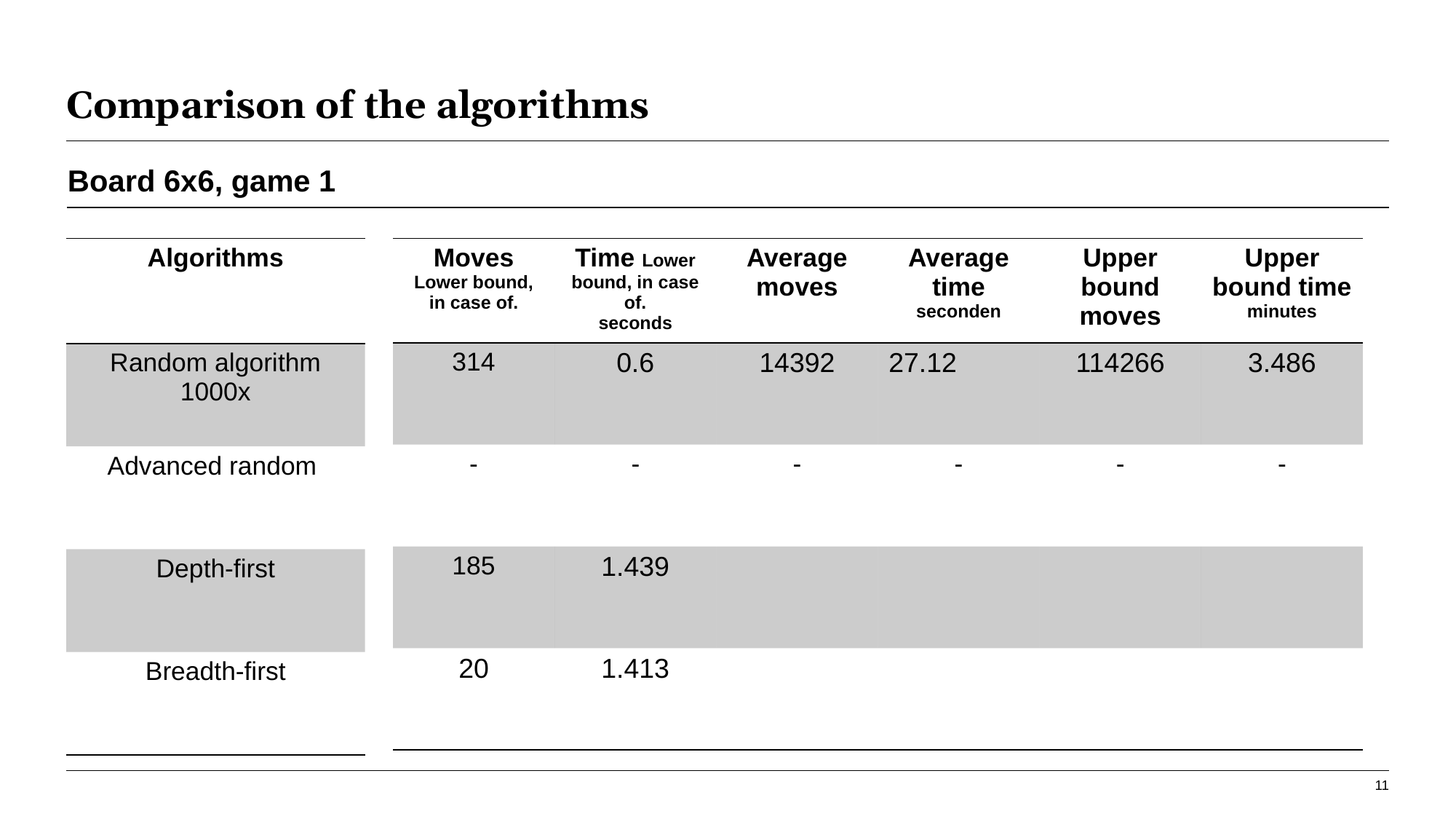

# Comparison of the algorithms

Board 6x6, game 1

| Algorithms |
| --- |
| Random algorithm 1000x |
| Advanced random |
| Depth-first |
| Breadth-first |
| Moves Lower bound, in case of. | Time Lower bound, in case of. seconds | Average moves | Average time seconden | Upper bound moves | Upper bound time minutes |
| --- | --- | --- | --- | --- | --- |
| 314 | 0.6 | 14392 | 27.12 | 114266 | 3.486 |
| - | - | - | - | - | - |
| 185 | 1.439 |  |  |  |  |
| 20 | 1.413 |  |  |  |  |